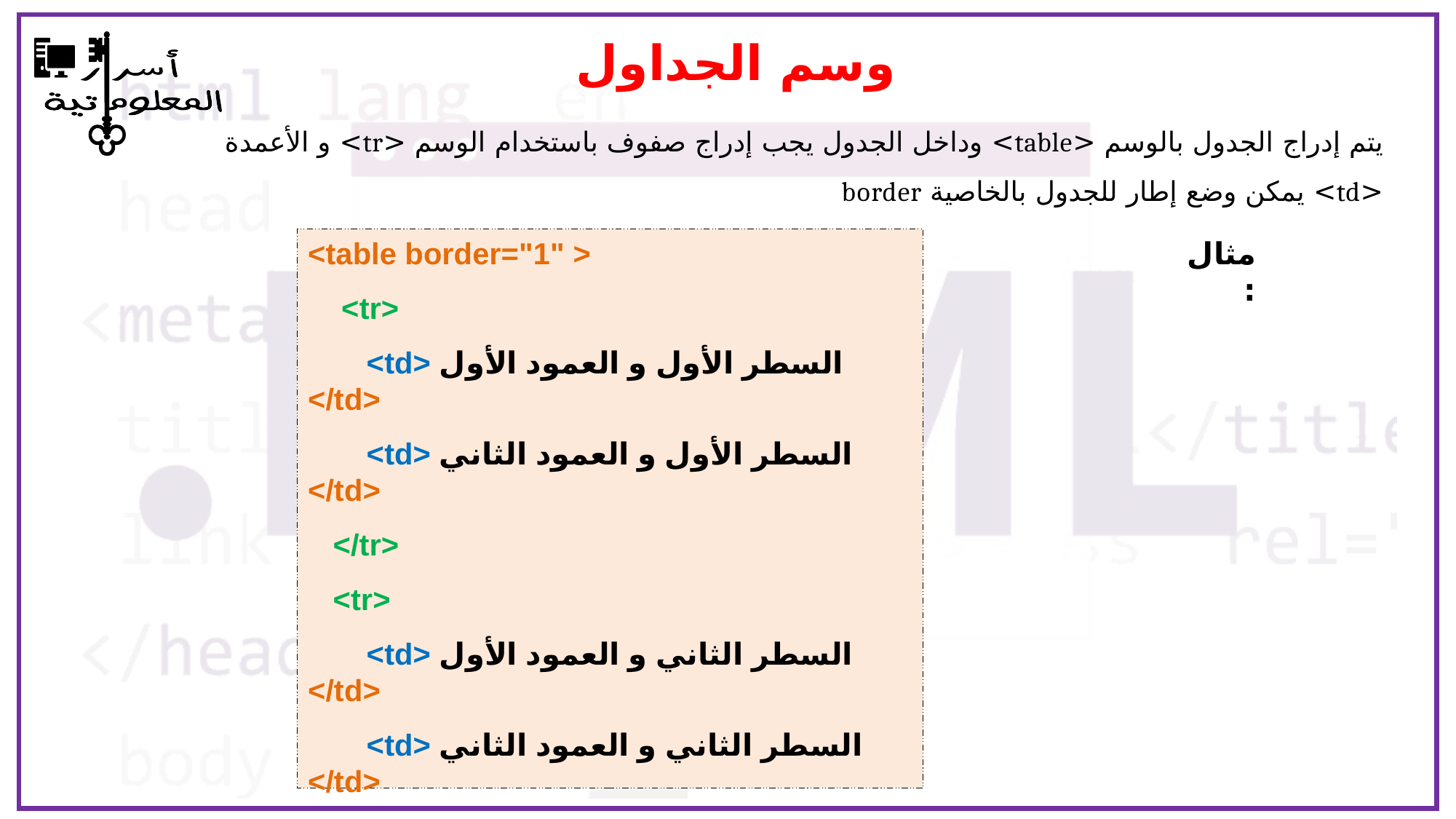

وسم الجداول
يتم إدراج الجدول بالوسم <table> وداخل الجدول يجب إدراج صفوف باستخدام الوسم <tr> و الأعمدة <td> يمكن وضع إطار للجدول بالخاصية border

مثال :

<table border="1" >
    <tr>
       <td> السطر الأول و العمود الأول </td>
       <td> السطر الأول و العمود الثاني </td>
   </tr>
   <tr>
       <td> السطر الثاني و العمود الأول </td>
       <td> السطر الثاني و العمود الثاني </td>
  </tr>
</table>